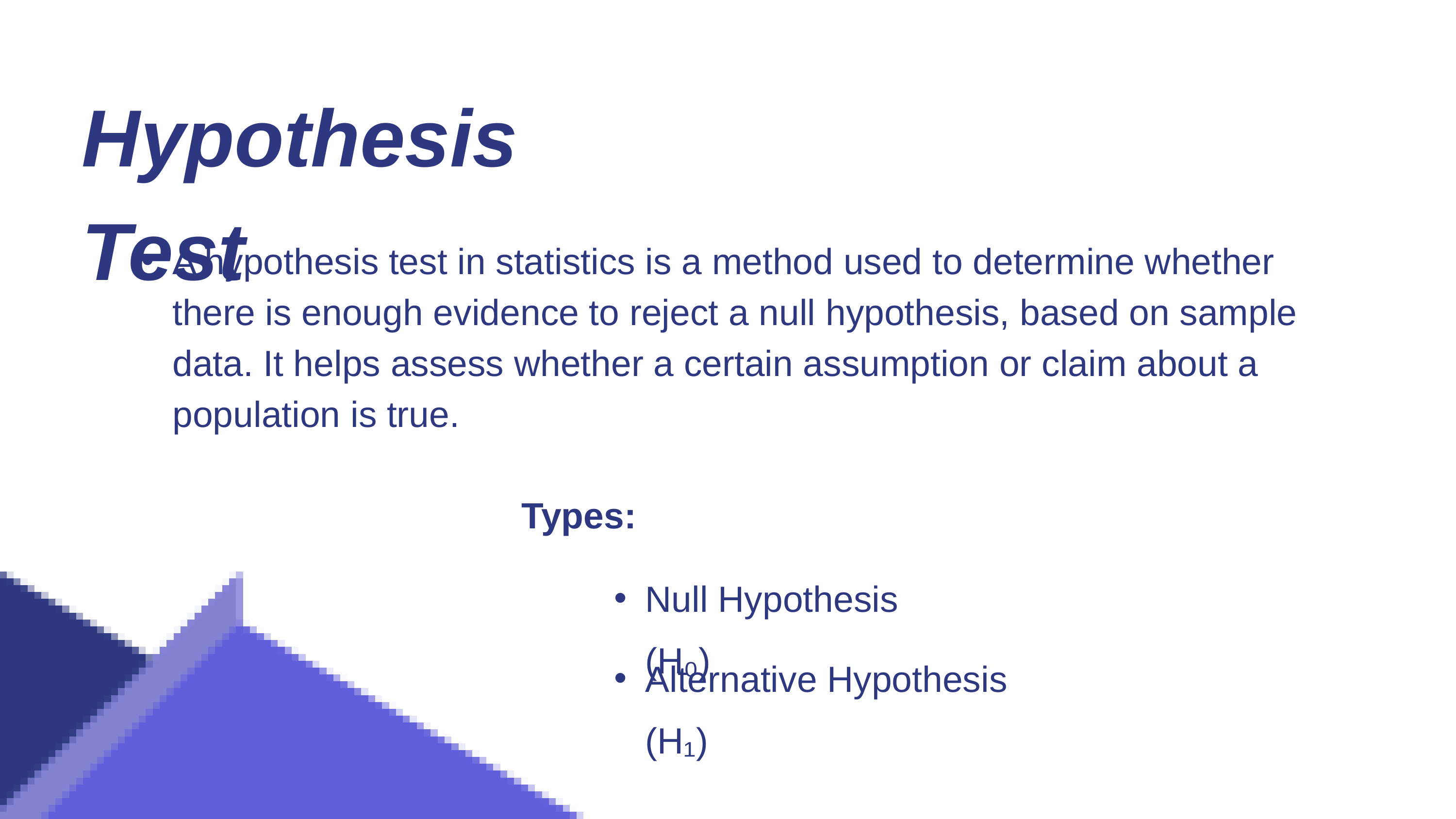

Hypothesis Test
A hypothesis test in statistics is a method used to determine whether there is enough evidence to reject a null hypothesis, based on sample data. It helps assess whether a certain assumption or claim about a population is true.
Types:
Null Hypothesis (H₀)

Alternative Hypothesis (H₁)